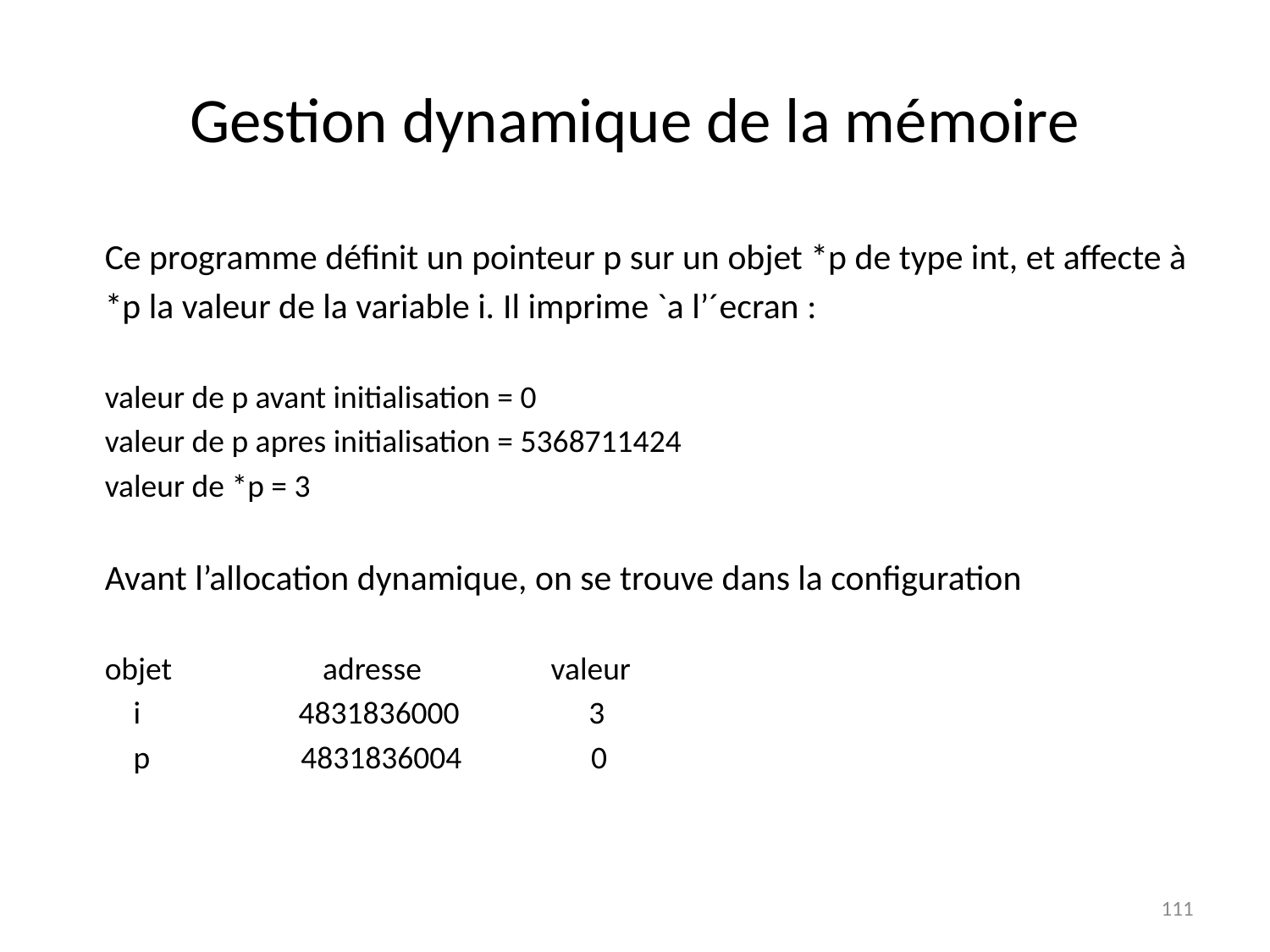

# Gestion dynamique de la mémoire
Ce programme définit un pointeur p sur un objet *p de type int, et affecte à
*p la valeur de la variable i. Il imprime `a l’´ecran :

valeur de p avant initialisation = 0
valeur de p apres initialisation = 5368711424
valeur de *p = 3

Avant l’allocation dynamique, on se trouve dans la configuration

objet                     adresse                  valeur
    i                      4831836000                  3
    p                     4831836004                  0

111